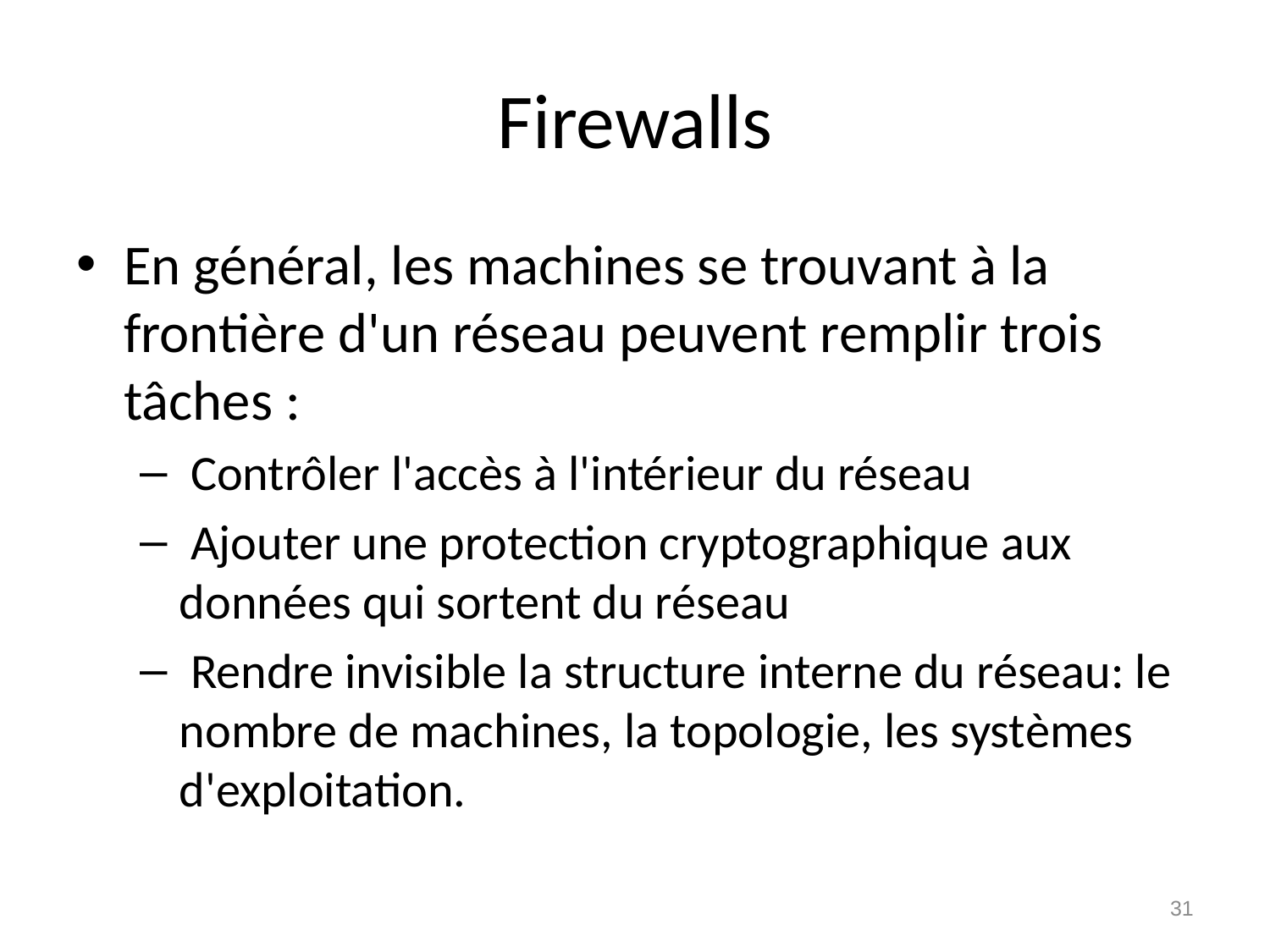

# Firewalls
En général, les machines se trouvant à la frontière d'un réseau peuvent remplir trois tâches :
 Contrôler l'accès à l'intérieur du réseau
 Ajouter une protection cryptographique aux données qui sortent du réseau
 Rendre invisible la structure interne du réseau: le nombre de machines, la topologie, les systèmes d'exploitation.

31